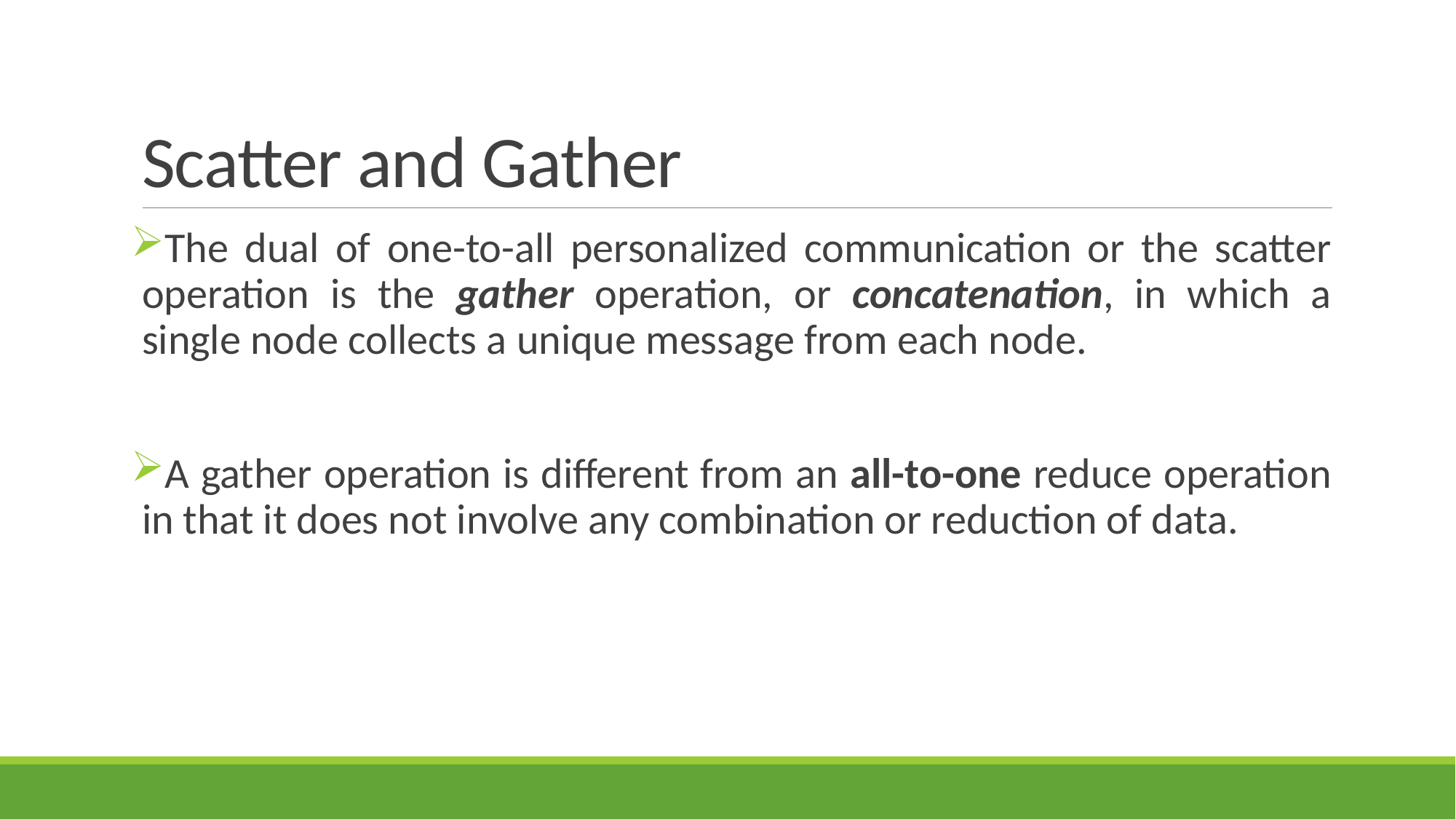

# Scatter and Gather
The dual of one-to-all personalized communication or the scatter operation is the gather operation, or concatenation, in which a single node collects a unique message from each node.

A gather operation is different from an all-to-one reduce operation in that it does not involve any combination or reduction of data.